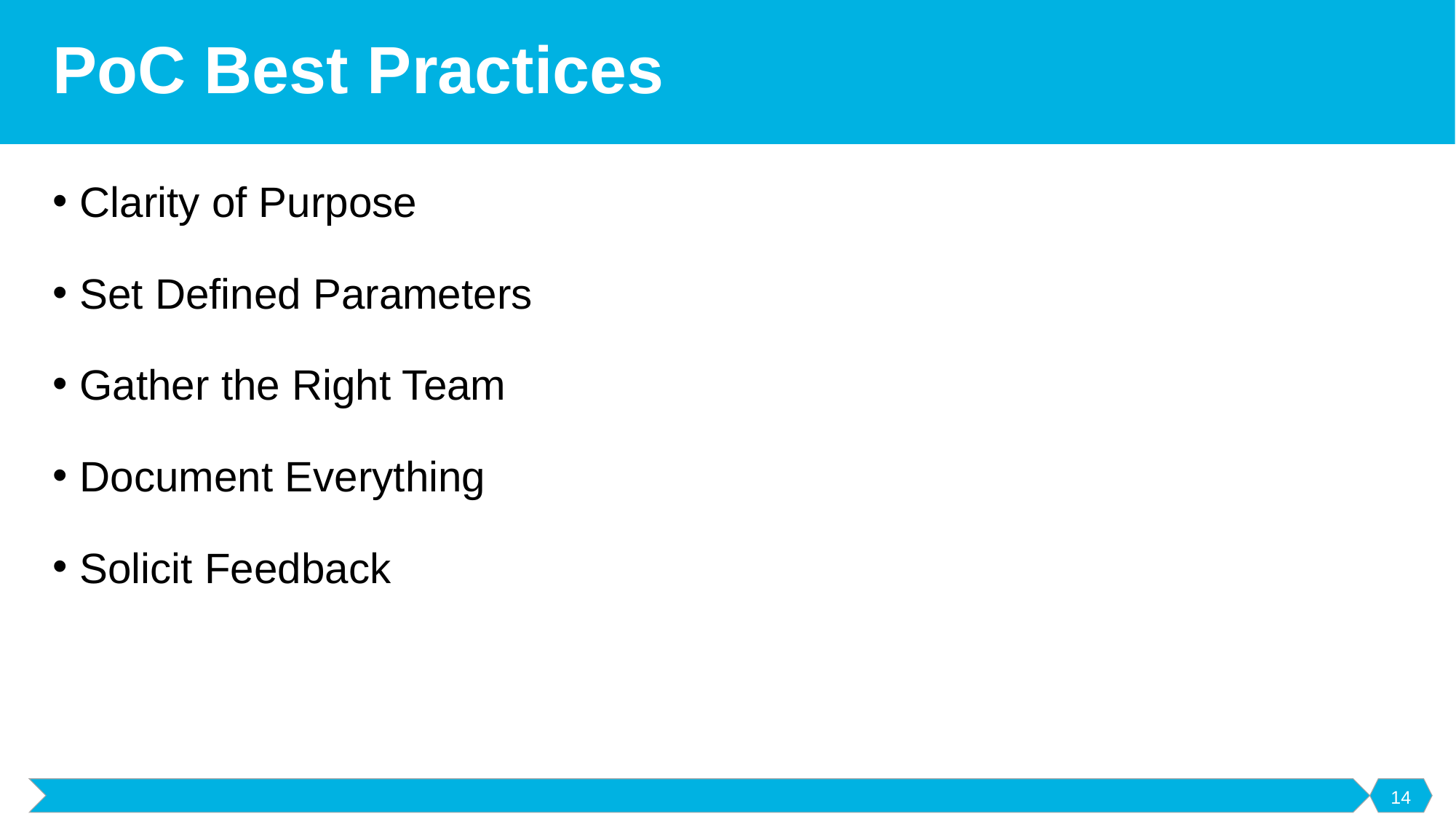

# PoC Best Practices
Clarity of Purpose
Set Defined Parameters
Gather the Right Team
Document Everything
Solicit Feedback
14